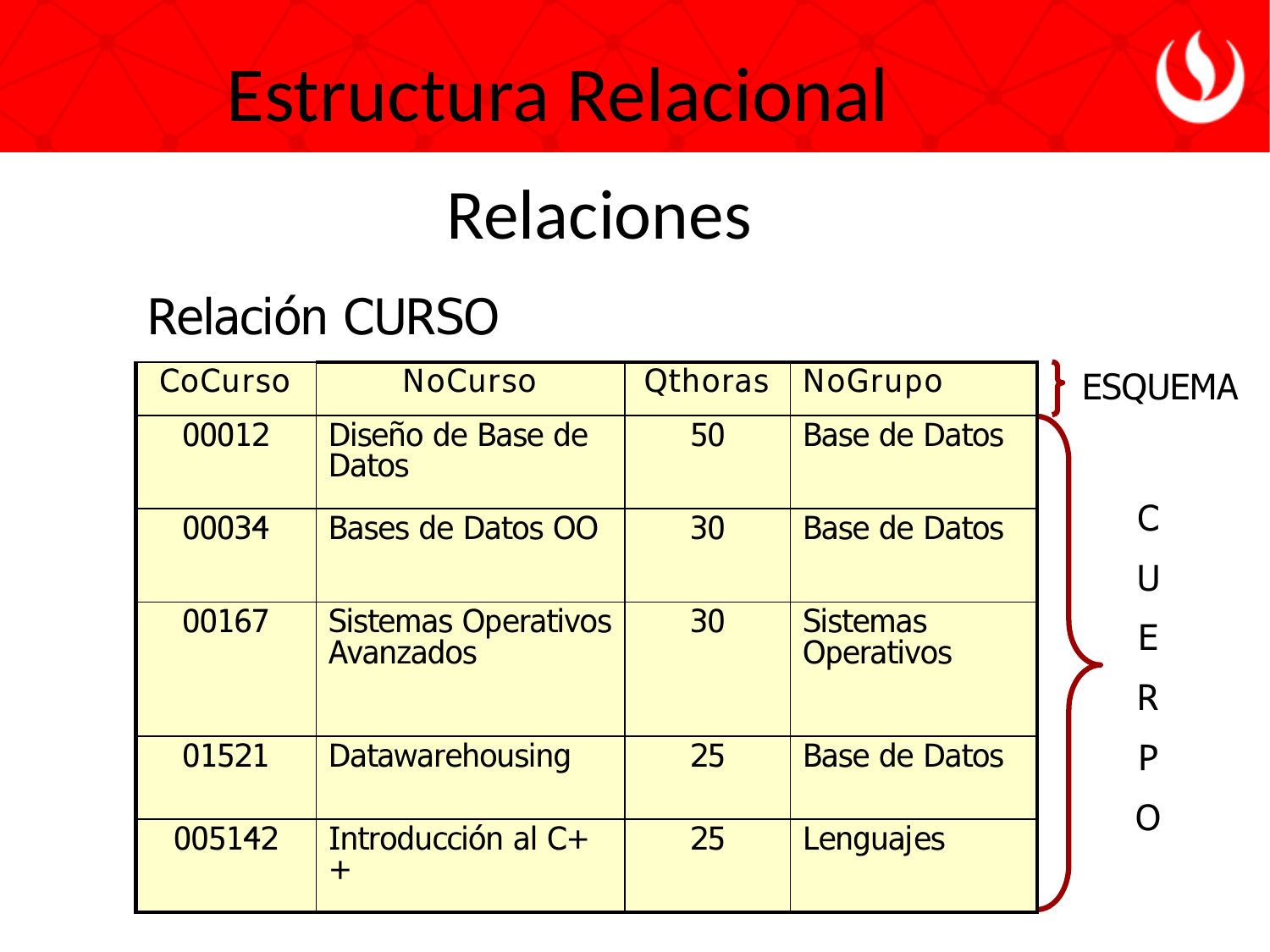

Estructura Relacional
Relaciones
Relación CURSO
 ESQUEMA
| CoCurso | NoCurso | Qthoras | NoGrupo |
| --- | --- | --- | --- |
| 00012 | Diseño de Base de Datos | 50 | Base de Datos |
| 00034 | Bases de Datos OO | 30 | Base de Datos |
| 00167 | Sistemas Operativos Avanzados | 30 | Sistemas Operativos |
| 01521 | Datawarehousing | 25 | Base de Datos |
| 005142 | Introducción al C++ | 25 | Lenguajes |

C
U
E
R
P
O